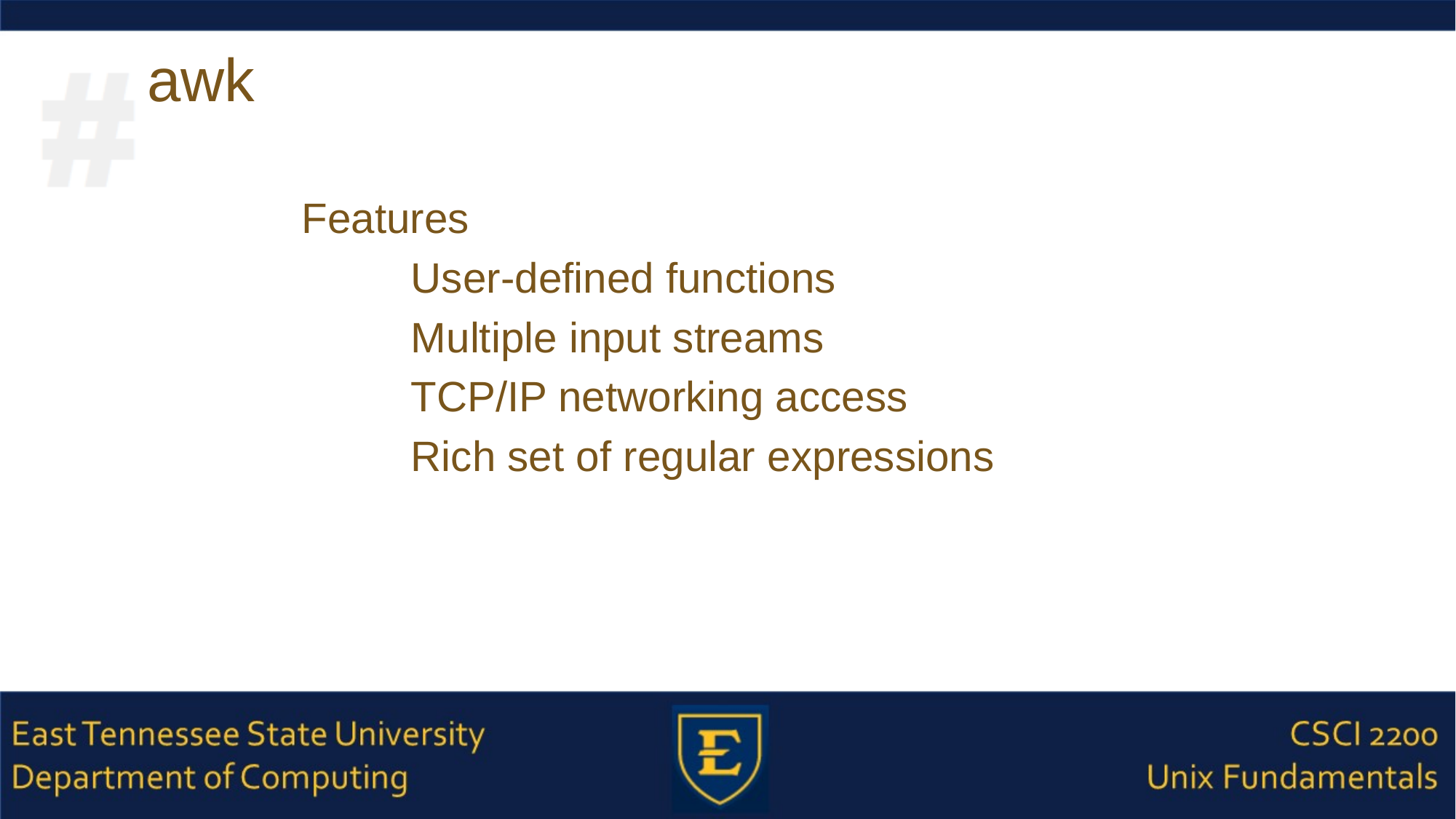

# awk
Features
	User-defined functions
	Multiple input streams
	TCP/IP networking access
	Rich set of regular expressions